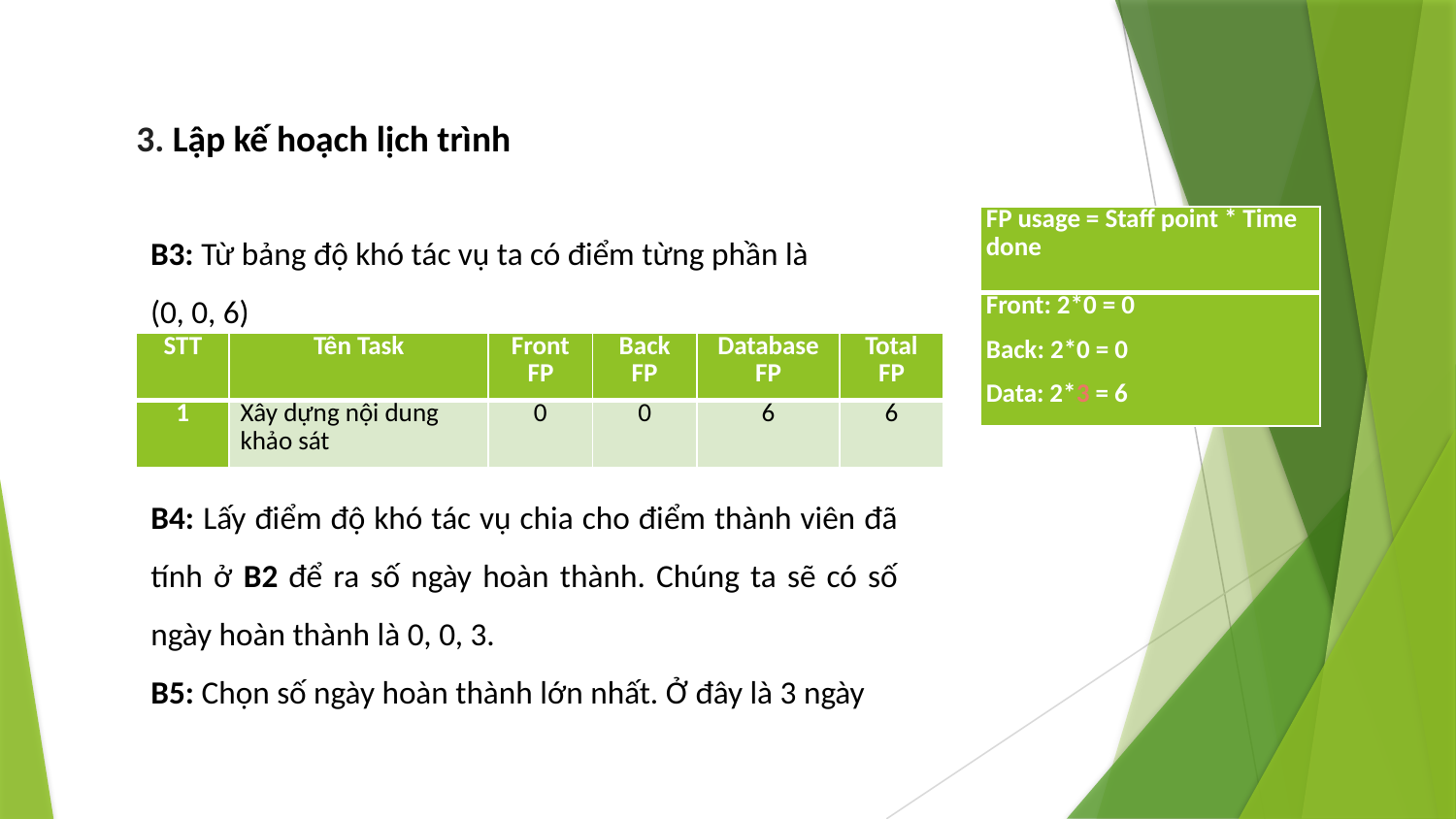

3. Lập kế hoạch lịch trình
B3: Từ bảng độ khó tác vụ ta có điểm từng phần là
(0, 0, 6)
| FP usage = Staff point \* Time done |
| --- |
| Front: 2\*0 = 0 Back: 2\*0 = 0 Data: 2\*3 = 6 |
| STT | Tên Task | Front FP | Back FP | Database FP | Total FP |
| --- | --- | --- | --- | --- | --- |
| 1 | Xây dựng nội dung khảo sát | 0 | 0 | 6 | 6 |
B4: Lấy điểm độ khó tác vụ chia cho điểm thành viên đã tính ở B2 để ra số ngày hoàn thành. Chúng ta sẽ có số ngày hoàn thành là 0, 0, 3.
B5: Chọn số ngày hoàn thành lớn nhất. Ở đây là 3 ngày